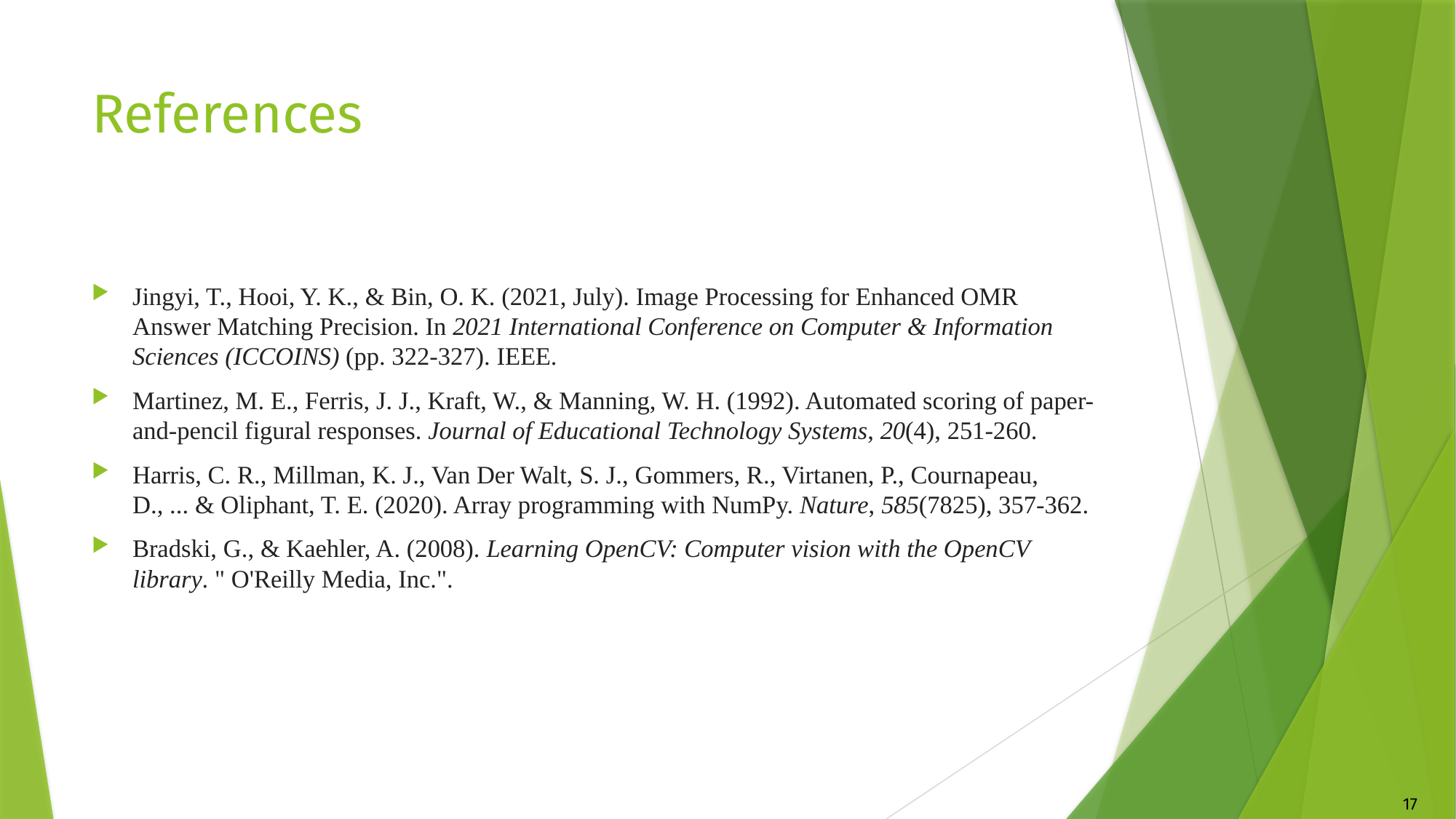

# References

Jingyi, T., Hooi, Y. K., & Bin, O. K. (2021, July). Image Processing for Enhanced OMR Answer Matching Precision. In 2021 International Conference on Computer & Information Sciences (ICCOINS) (pp. 322-327). IEEE.
Martinez, M. E., Ferris, J. J., Kraft, W., & Manning, W. H. (1992). Automated scoring of paper-and-pencil figural responses. Journal of Educational Technology Systems, 20(4), 251-260.
Harris, C. R., Millman, K. J., Van Der Walt, S. J., Gommers, R., Virtanen, P., Cournapeau, D., ... & Oliphant, T. E. (2020). Array programming with NumPy. Nature, 585(7825), 357-362.
Bradski, G., & Kaehler, A. (2008). Learning OpenCV: Computer vision with the OpenCV library. " O'Reilly Media, Inc.".

17